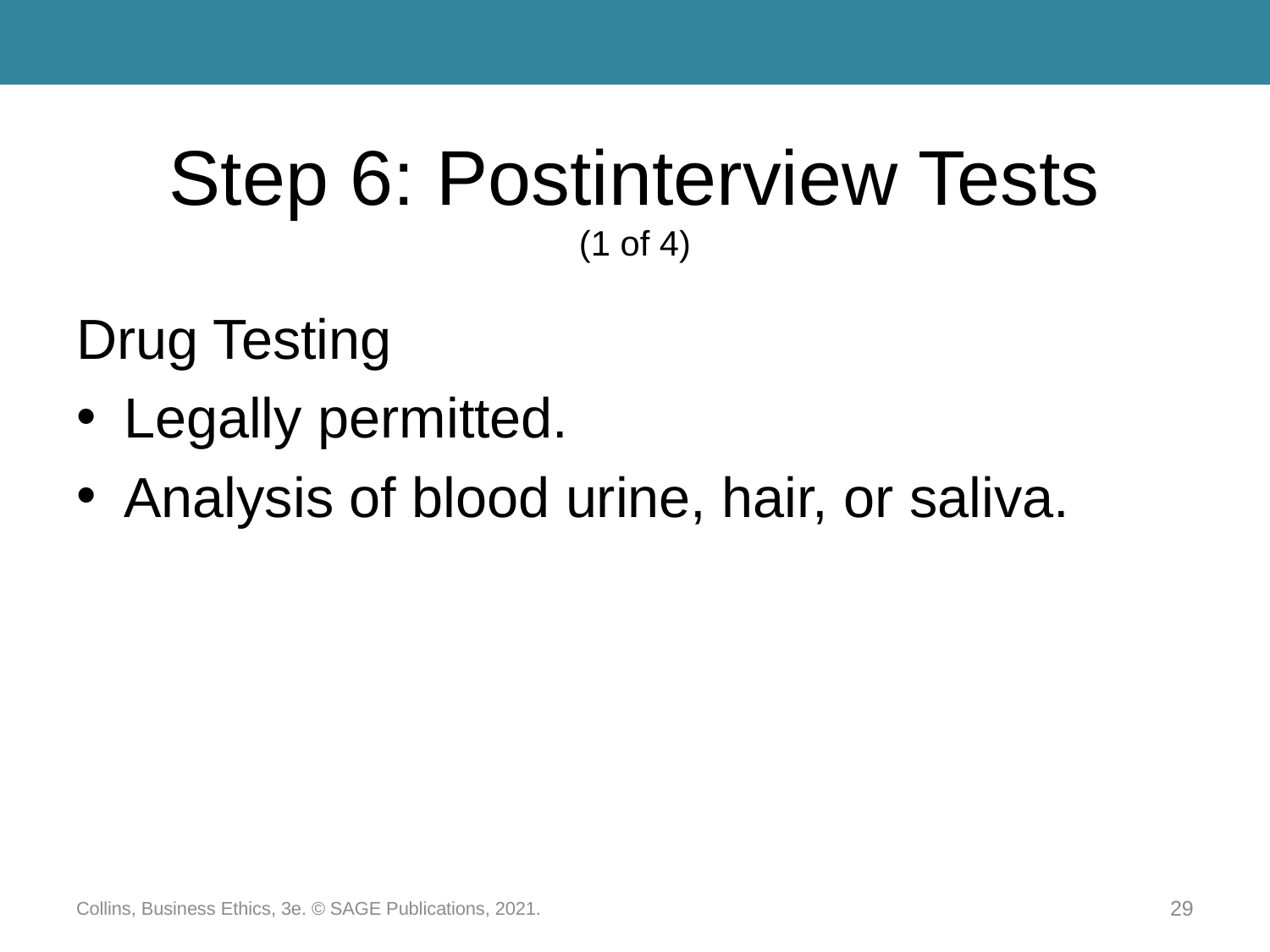

# Step 6: Postinterview Tests (1 of 4)
Drug Testing
Legally permitted.
Analysis of blood urine, hair, or saliva.

Collins, Business Ethics, 3e. © SAGE Publications, 2021.
29